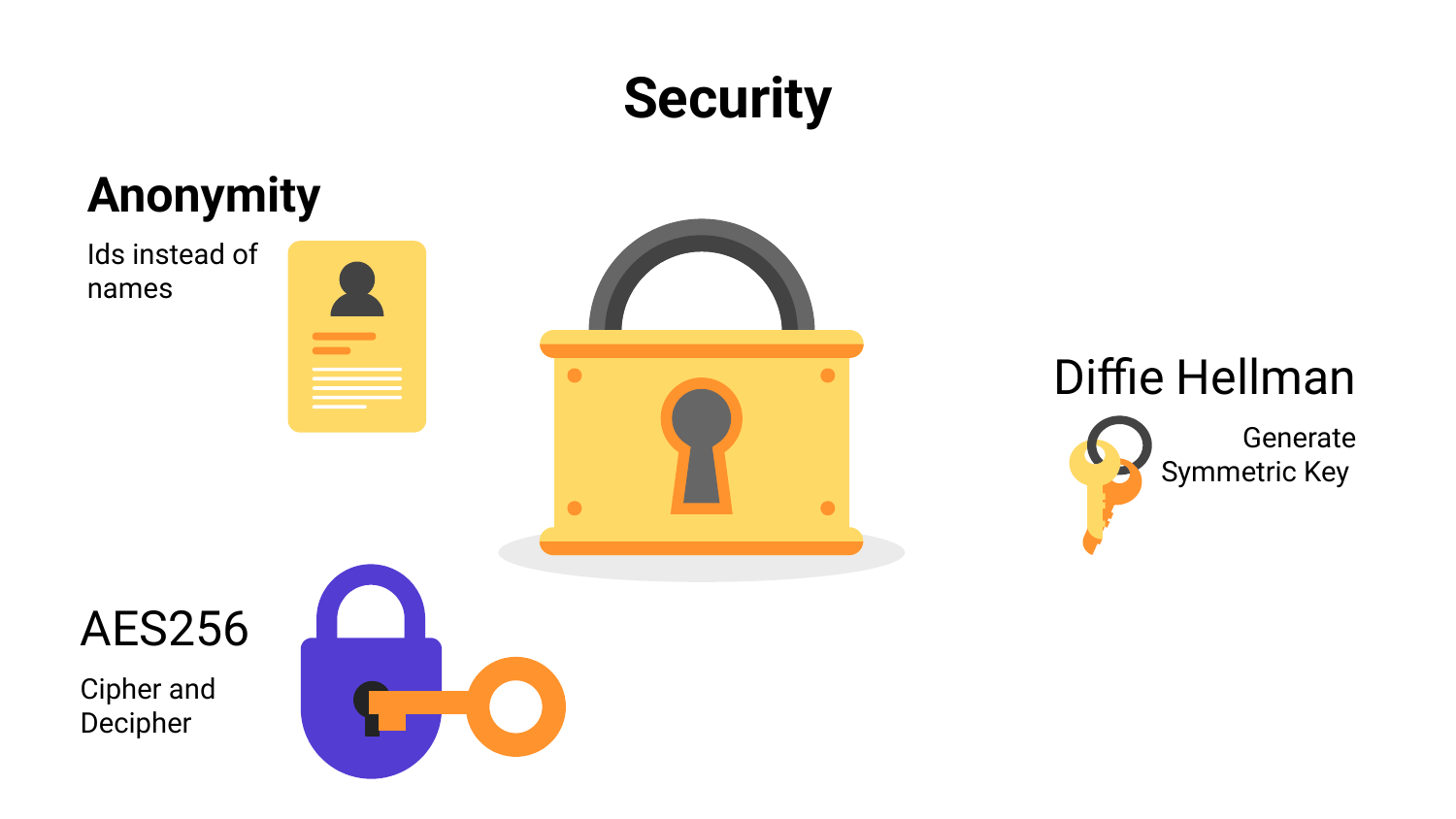

# Security
Anonymity
Ids instead of names

Diffie Hellman
Generate Symmetric Key

AES256
Cipher and Decipher